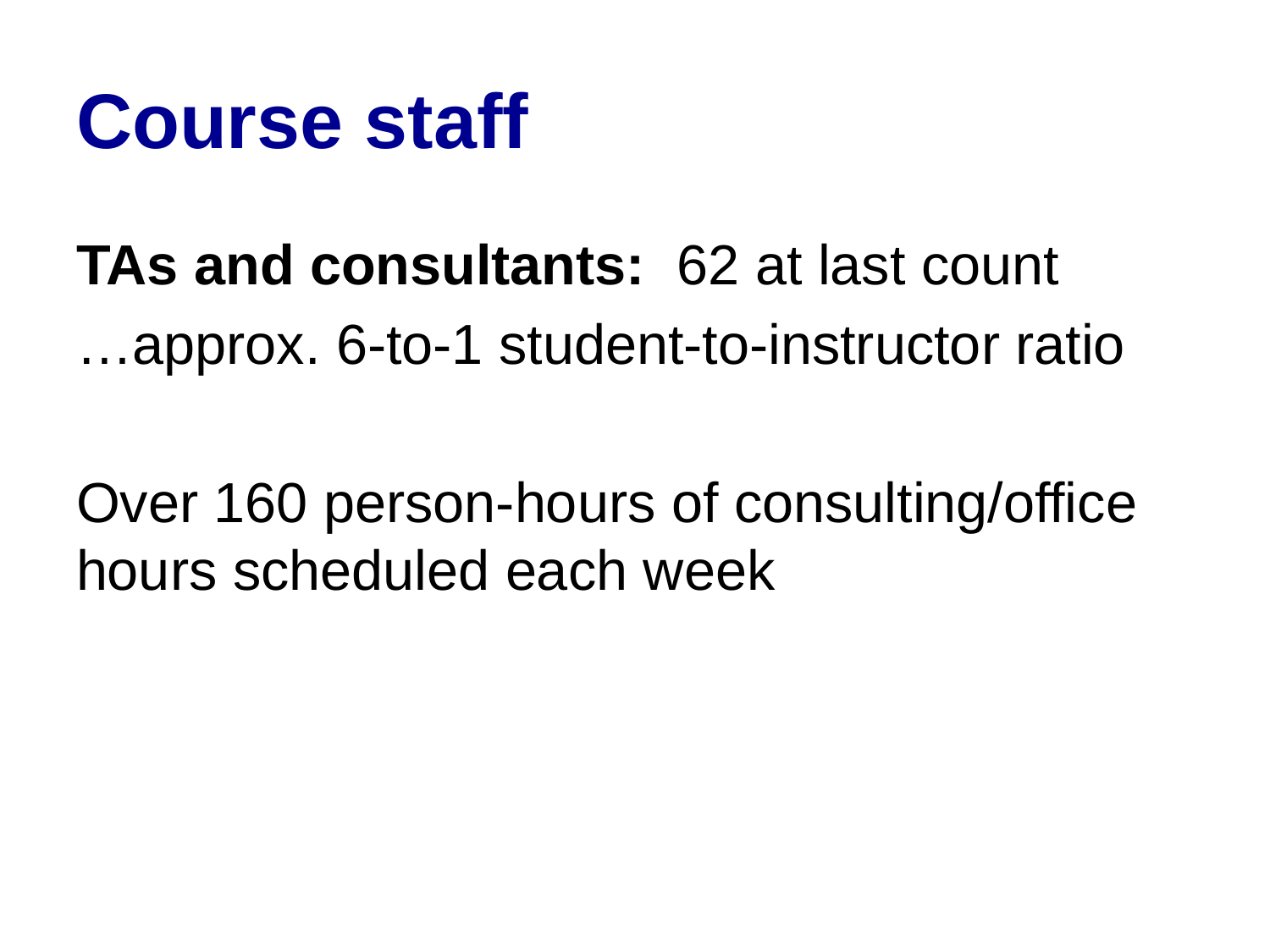

# Course staff
TAs and consultants:  62 at last count
…approx. 6-to-1 student-to-instructor ratio

Over 160 person-hours of consulting/office hours scheduled each week